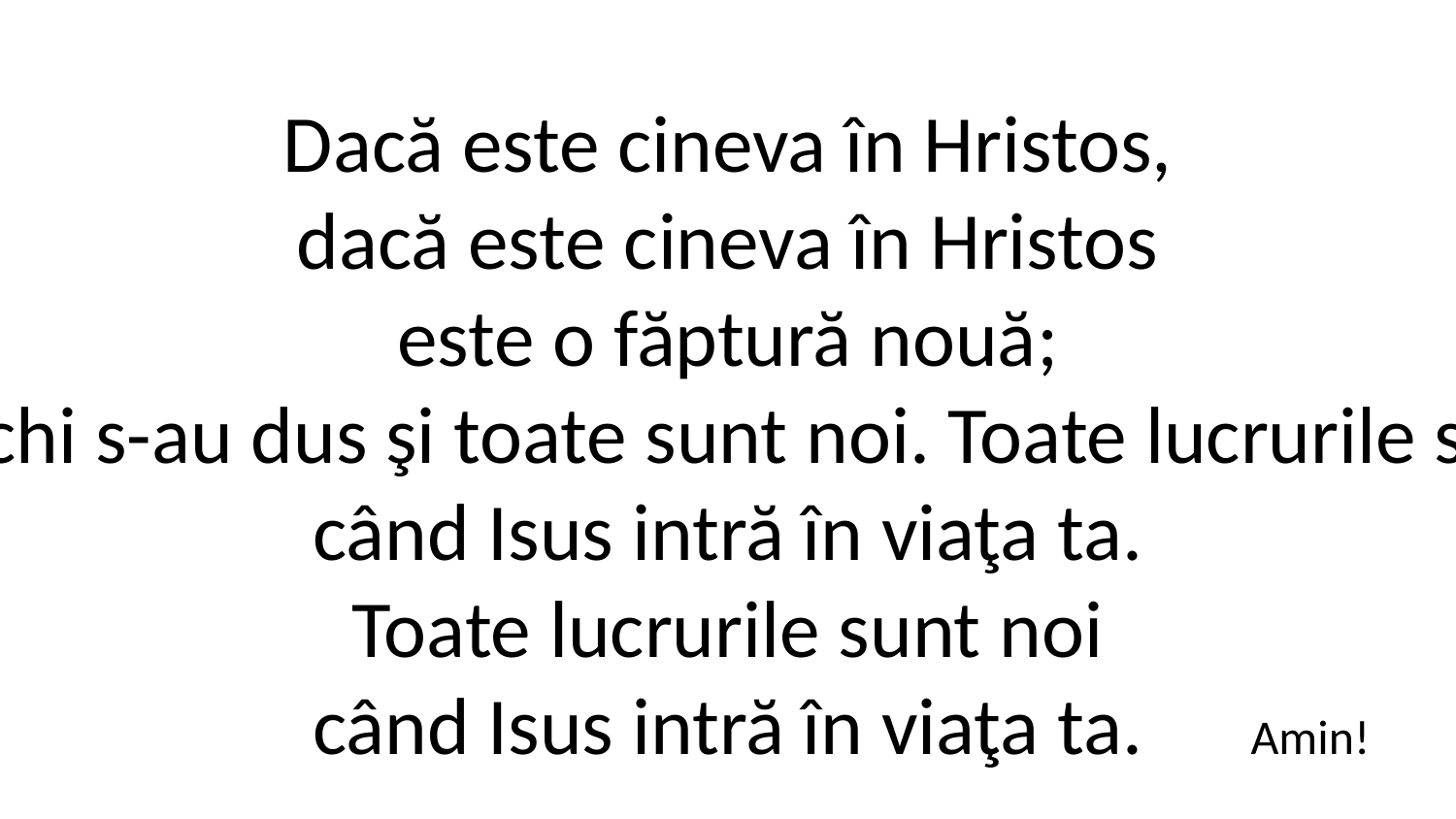

Dacă este cineva în Hristos,
dacă este cineva în Hristos
este o făptură nouă;
cele vechi s-au dus şi toate sunt noi. Toate lucrurile sunt noi
când Isus intră în viaţa ta.
Toate lucrurile sunt noi
când Isus intră în viaţa ta.

Amin!